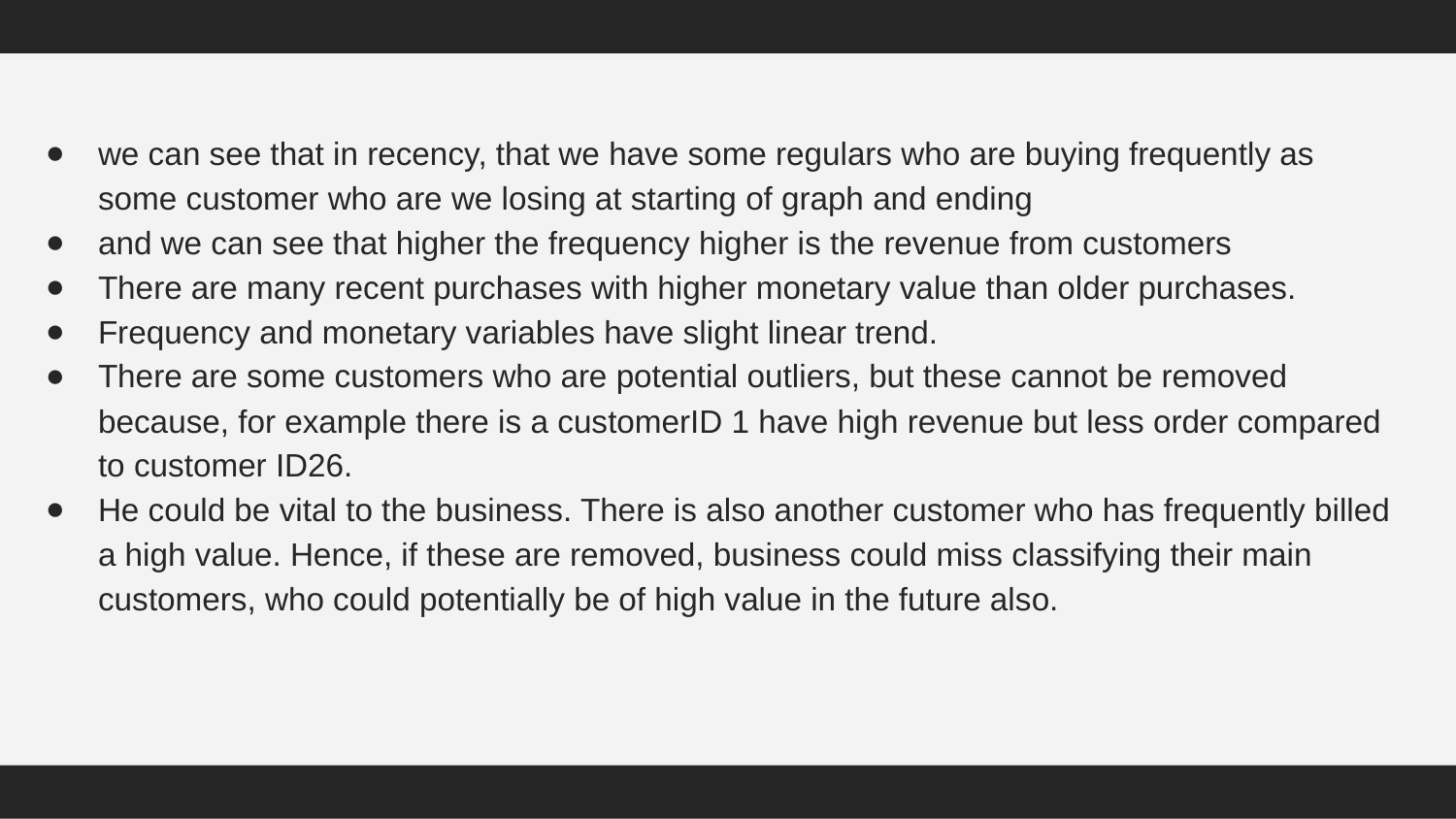

we can see that in recency, that we have some regulars who are buying frequently as some customer who are we losing at starting of graph and ending
and we can see that higher the frequency higher is the revenue from customers
There are many recent purchases with higher monetary value than older purchases.
Frequency and monetary variables have slight linear trend.
There are some customers who are potential outliers, but these cannot be removed because, for example there is a customerID 1 have high revenue but less order compared to customer ID26.
He could be vital to the business. There is also another customer who has frequently billed a high value. Hence, if these are removed, business could miss classifying their main customers, who could potentially be of high value in the future also.